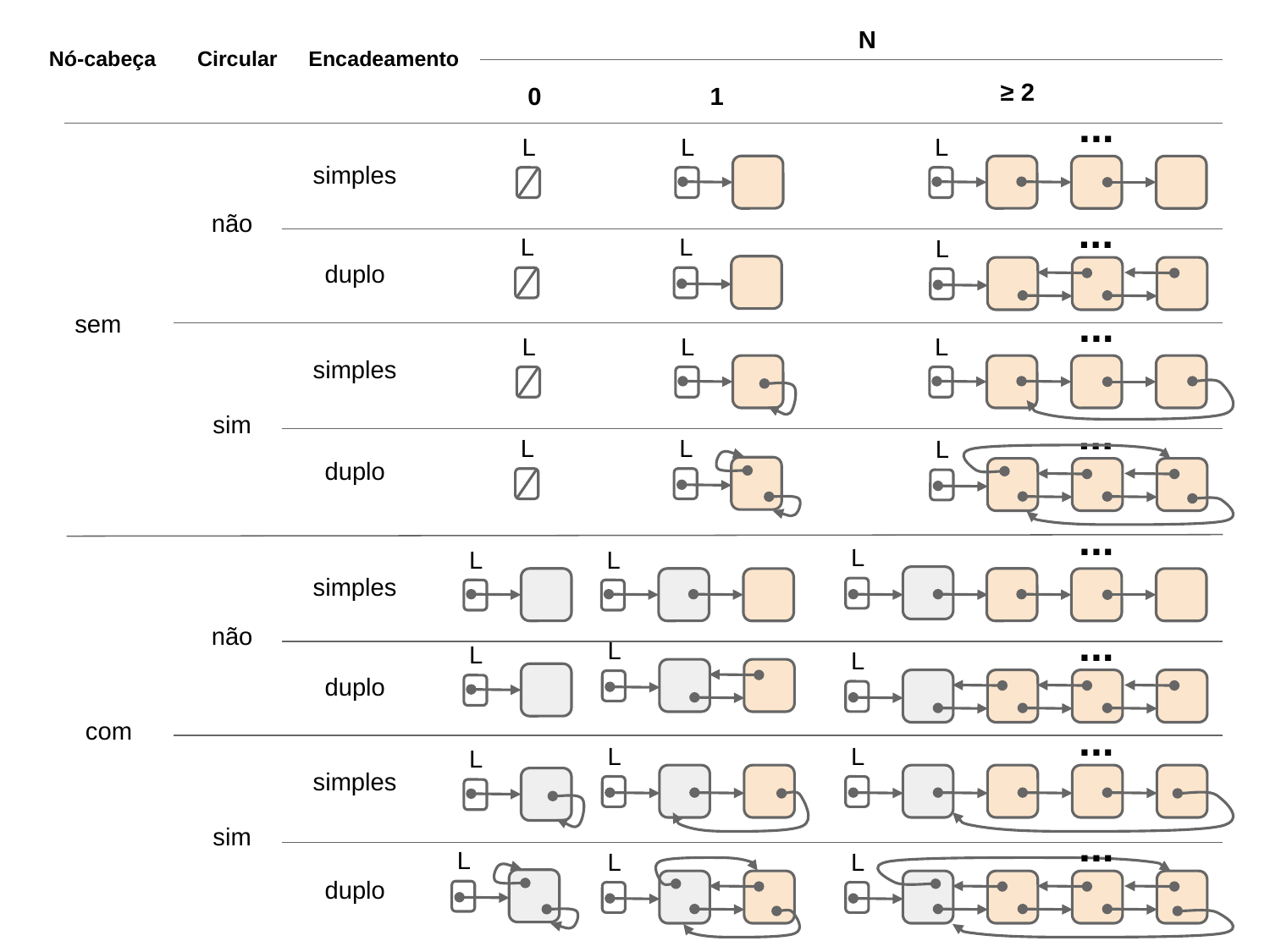

N
Nó-cabeça
Circular
Encadeamento
≥ 2
0
1
...
L
L
L
simples

...
não
L
L
L
duplo

...
sem
L
L
L
simples

...
sim
L
L
L
duplo

...
L
L
L
simples

...
não
L
L
L
duplo

...
com
L
L
L
simples

...
sim
L
L
L

duplo